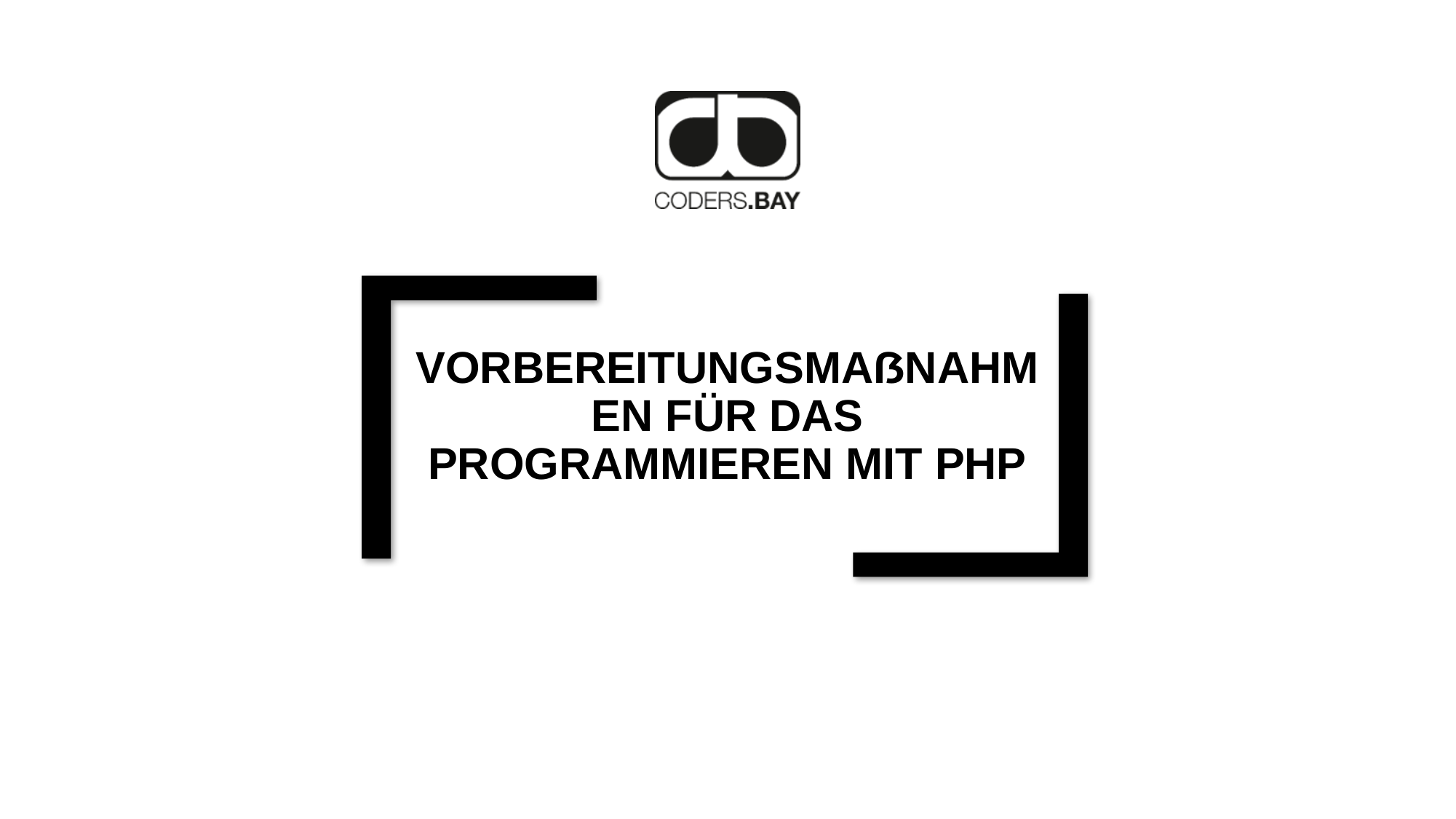

# Vorbereitungsmaßnahmen für das Programmieren mit PHP